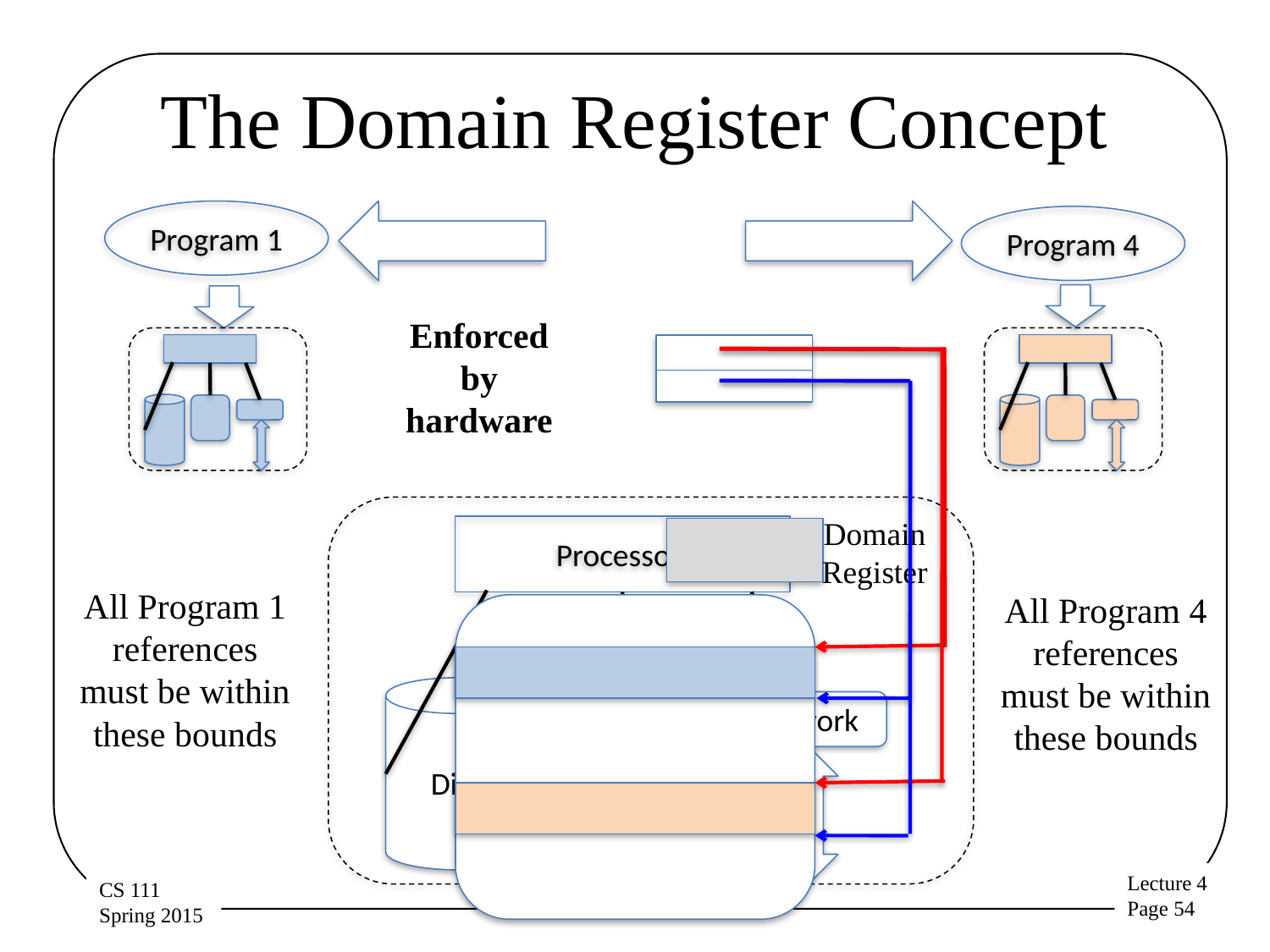

# The Domain Register Concept
Program 1

Program 4

Enforced by hardware

Processor
Disk
Memory
Network

Domain Register

All Program 1 references must be within these bounds
All Program 4 references must be within these bounds